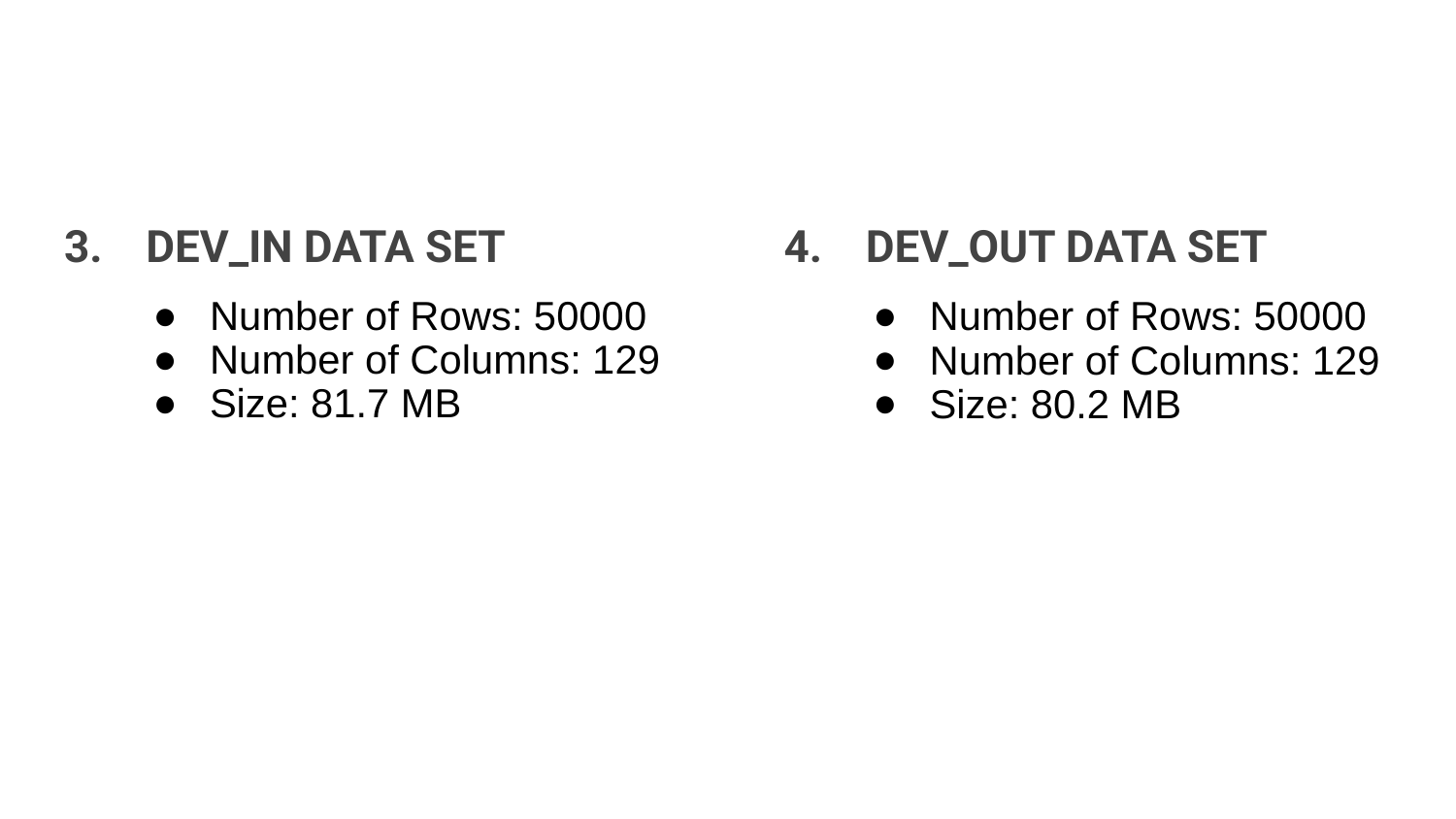

3.    DEV_IN DATA SET
Number of Rows: 50000
Number of Columns: 129
Size: 81.7 MB

4.    DEV_OUT DATA SET
Number of Rows: 50000
Number of Columns: 129
Size: 80.2 MB